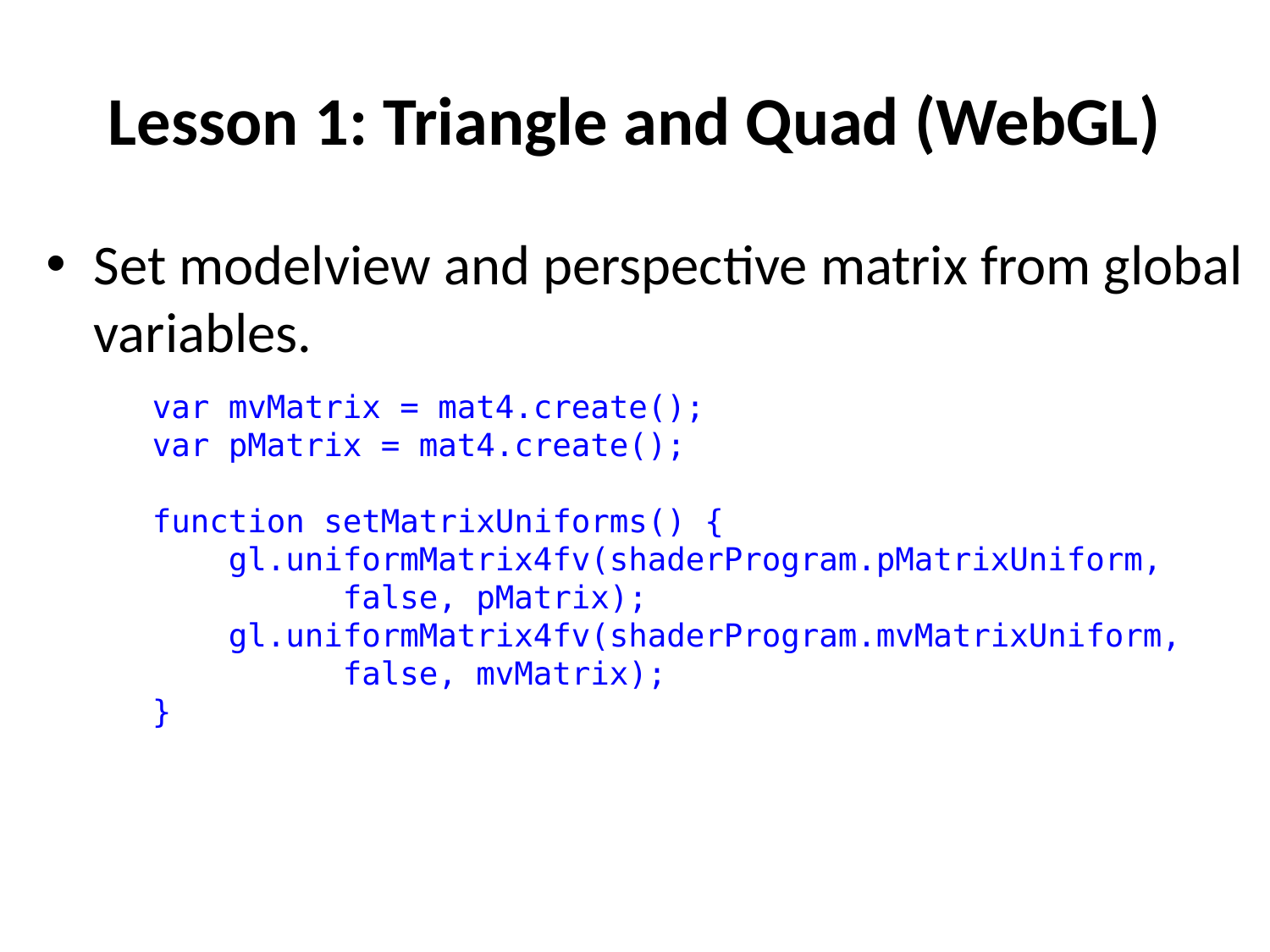

# Lesson 1: Triangle and Quad (WebGL)
Set modelview and perspective matrix from global variables.

    var mvMatrix = mat4.create();
    var pMatrix = mat4.create();

    function setMatrixUniforms() {
        gl.uniformMatrix4fv(shaderProgram.pMatrixUniform,
              false, pMatrix);
        gl.uniformMatrix4fv(shaderProgram.mvMatrixUniform,
              false, mvMatrix);
    }